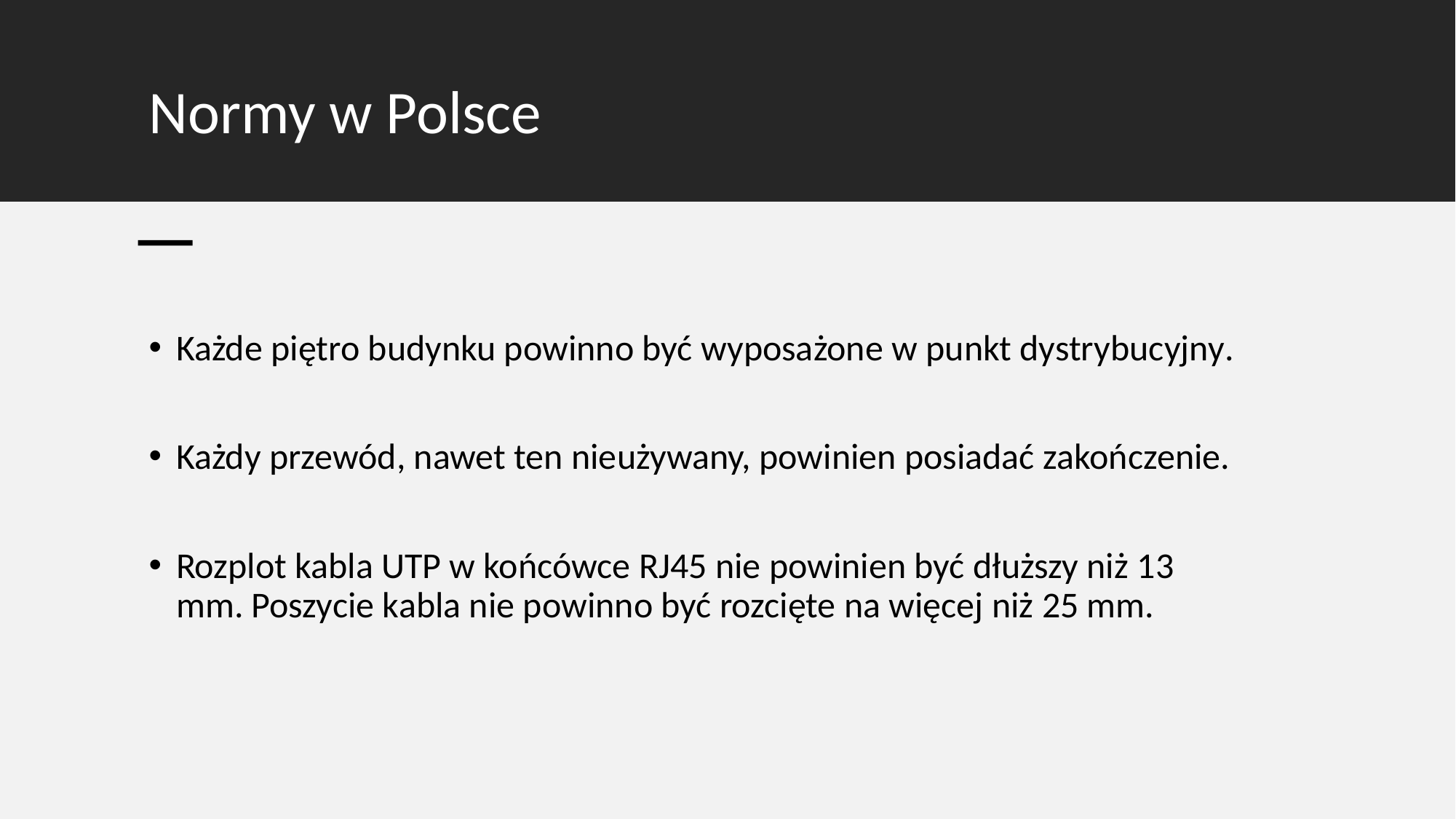

# Normy w Polsce

Każde piętro budynku powinno być wyposażone w punkt dystrybucyjny.

Każdy przewód, nawet ten nieużywany, powinien posiadać zakończenie.

Rozplot kabla UTP w końcówce RJ45 nie powinien być dłuższy niż 13 mm. Poszycie kabla nie powinno być rozcięte na więcej niż 25 mm.